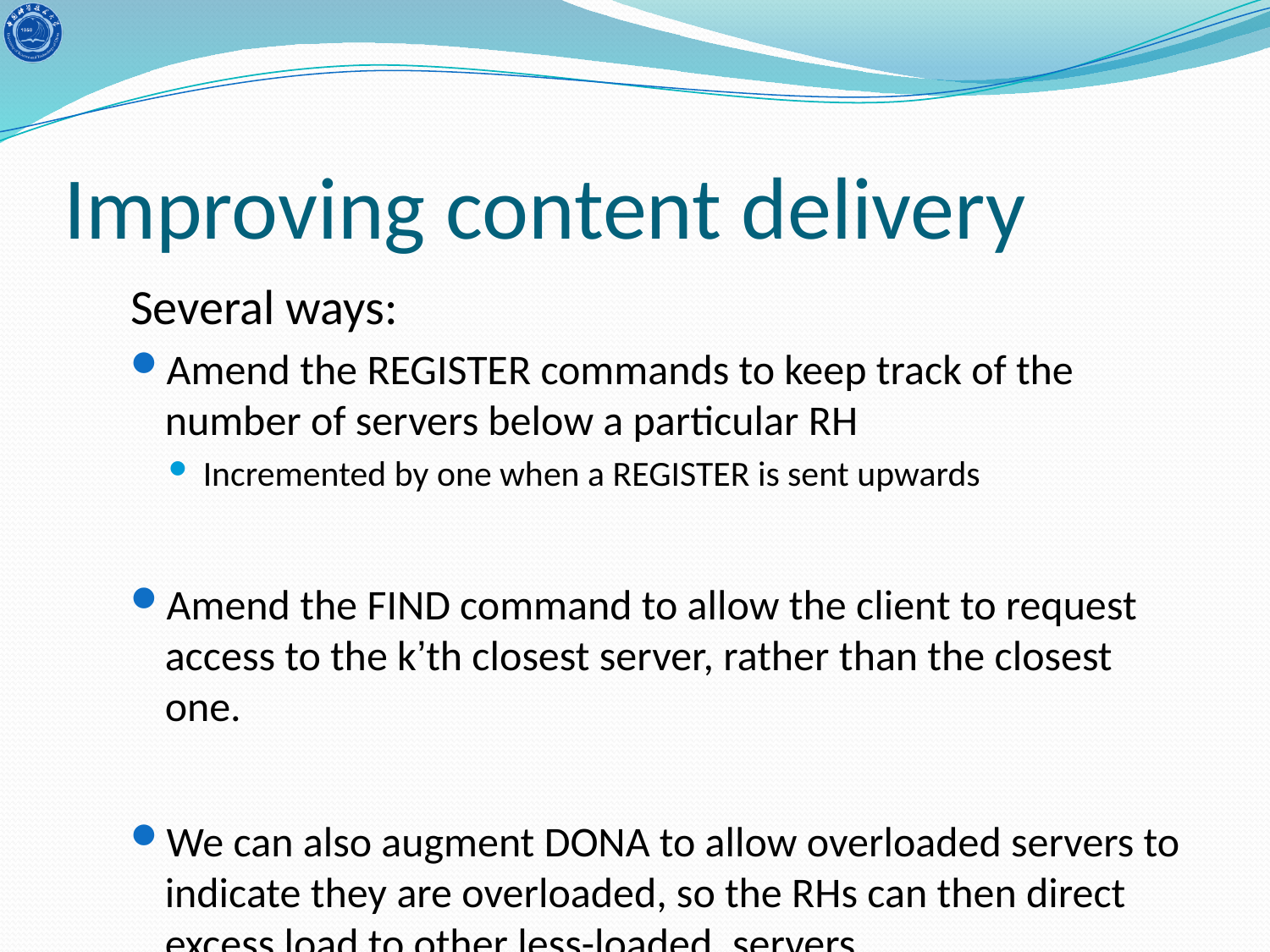

# Improving content delivery
Several ways:
Amend the REGISTER commands to keep track of the number of servers below a particular RH
Incremented by one when a REGISTER is sent upwards

Amend the FIND command to allow the client to request access to the k’th closest server, rather than the closest one.

We can also augment DONA to allow overloaded servers to indicate they are overloaded, so the RHs can then direct excess load to other less-loaded, servers.